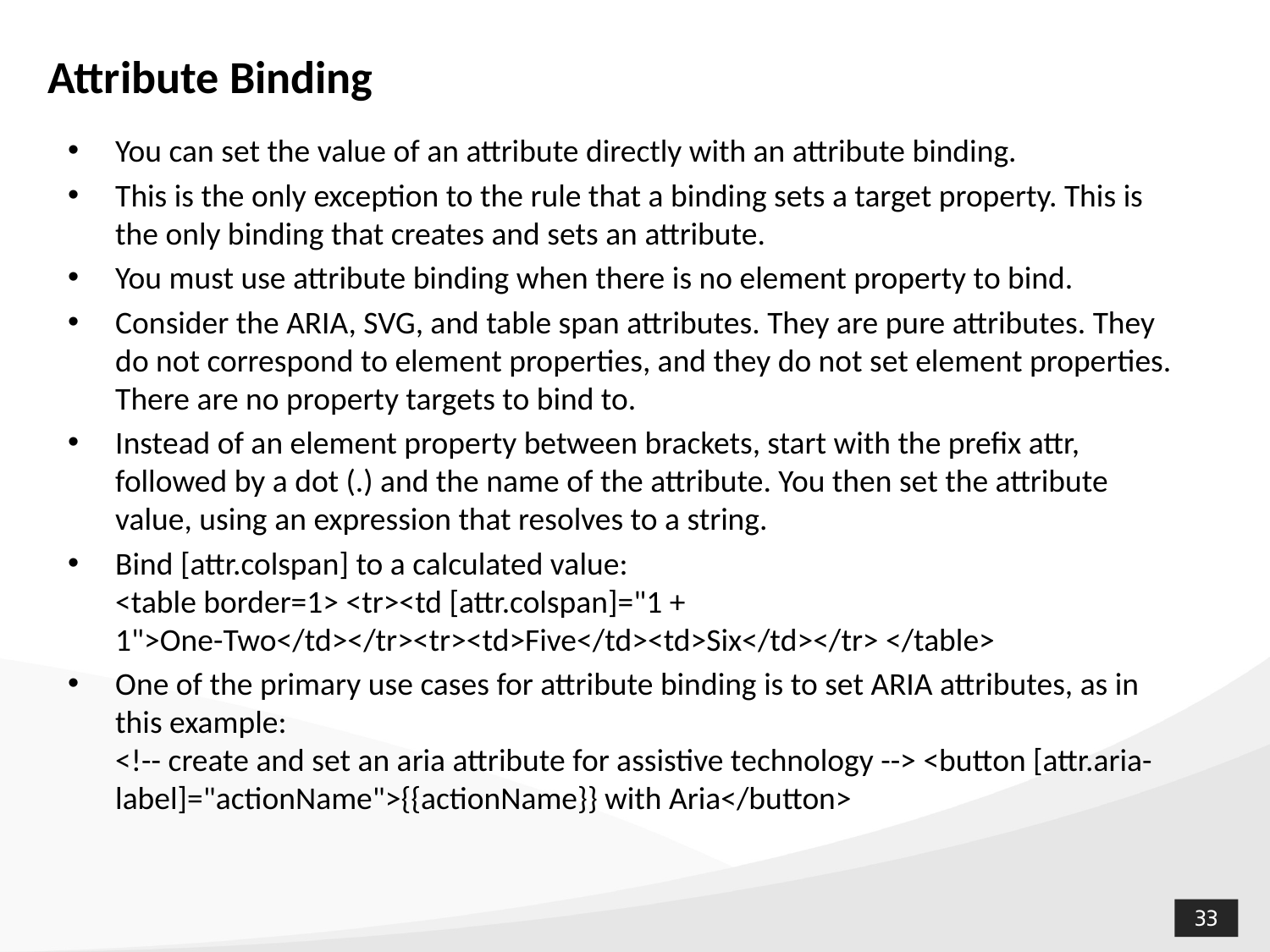

# Attribute Binding
You can set the value of an attribute directly with an attribute binding.
This is the only exception to the rule that a binding sets a target property. This is the only binding that creates and sets an attribute.
You must use attribute binding when there is no element property to bind.
Consider the ARIA, SVG, and table span attributes. They are pure attributes. They do not correspond to element properties, and they do not set element properties. There are no property targets to bind to.
Instead of an element property between brackets, start with the prefix attr, followed by a dot (.) and the name of the attribute. You then set the attribute value, using an expression that resolves to a string.
Bind [attr.colspan] to a calculated value:
<table border=1> <tr><td [attr.colspan]="1 + 1">One-Two</td></tr><tr><td>Five</td><td>Six</td></tr> </table>
One of the primary use cases for attribute binding is to set ARIA attributes, as in this example:
<!-- create and set an aria attribute for assistive technology --> <button [attr.aria-label]="actionName">{{actionName}} with Aria</button>